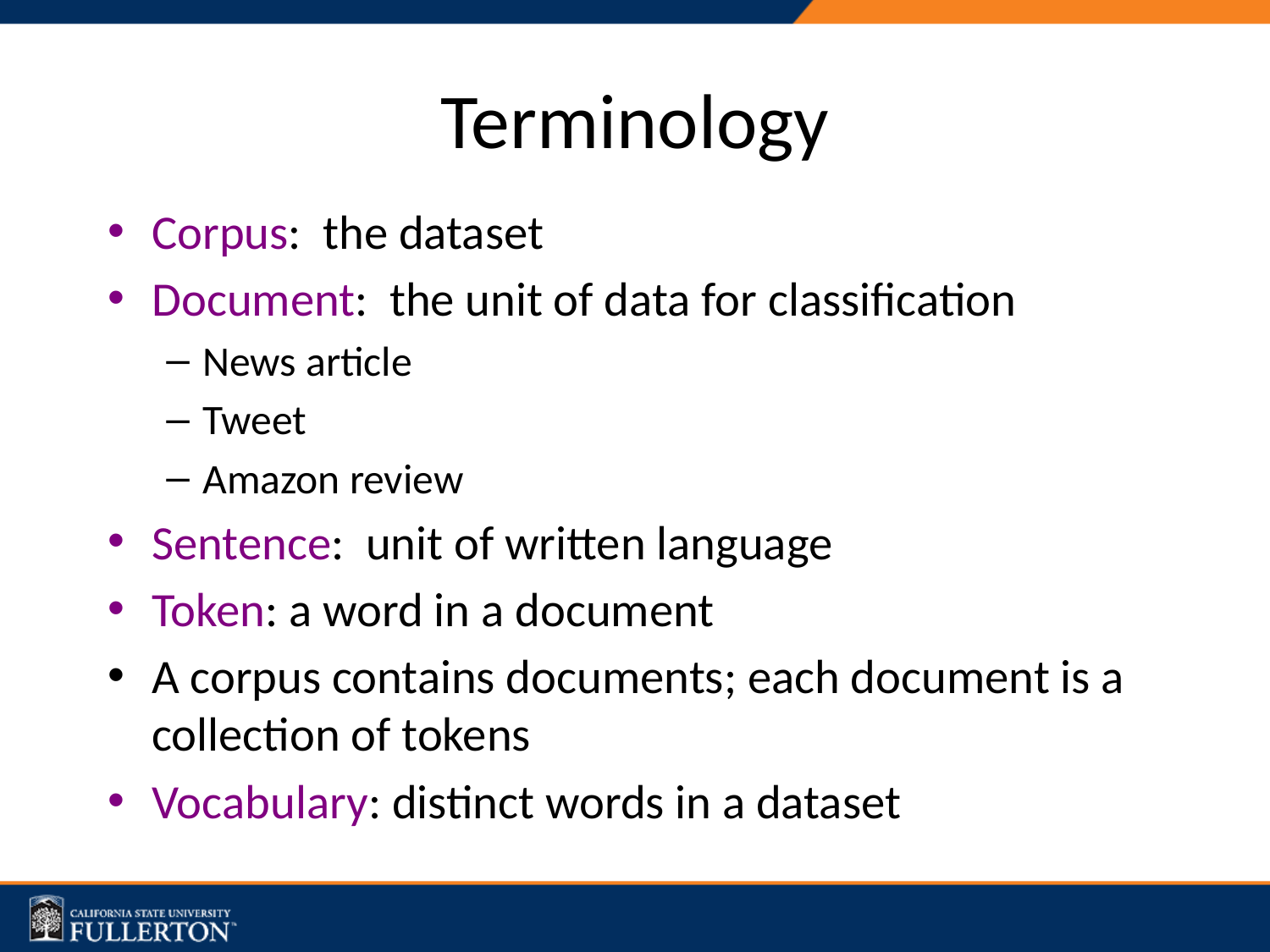

# Terminology
Corpus:  the dataset
Document:  the unit of data for classification
News article
Tweet
Amazon review
Sentence:  unit of written language
Token: a word in a document
A corpus contains documents; each document is a collection of tokens
Vocabulary: distinct words in a dataset